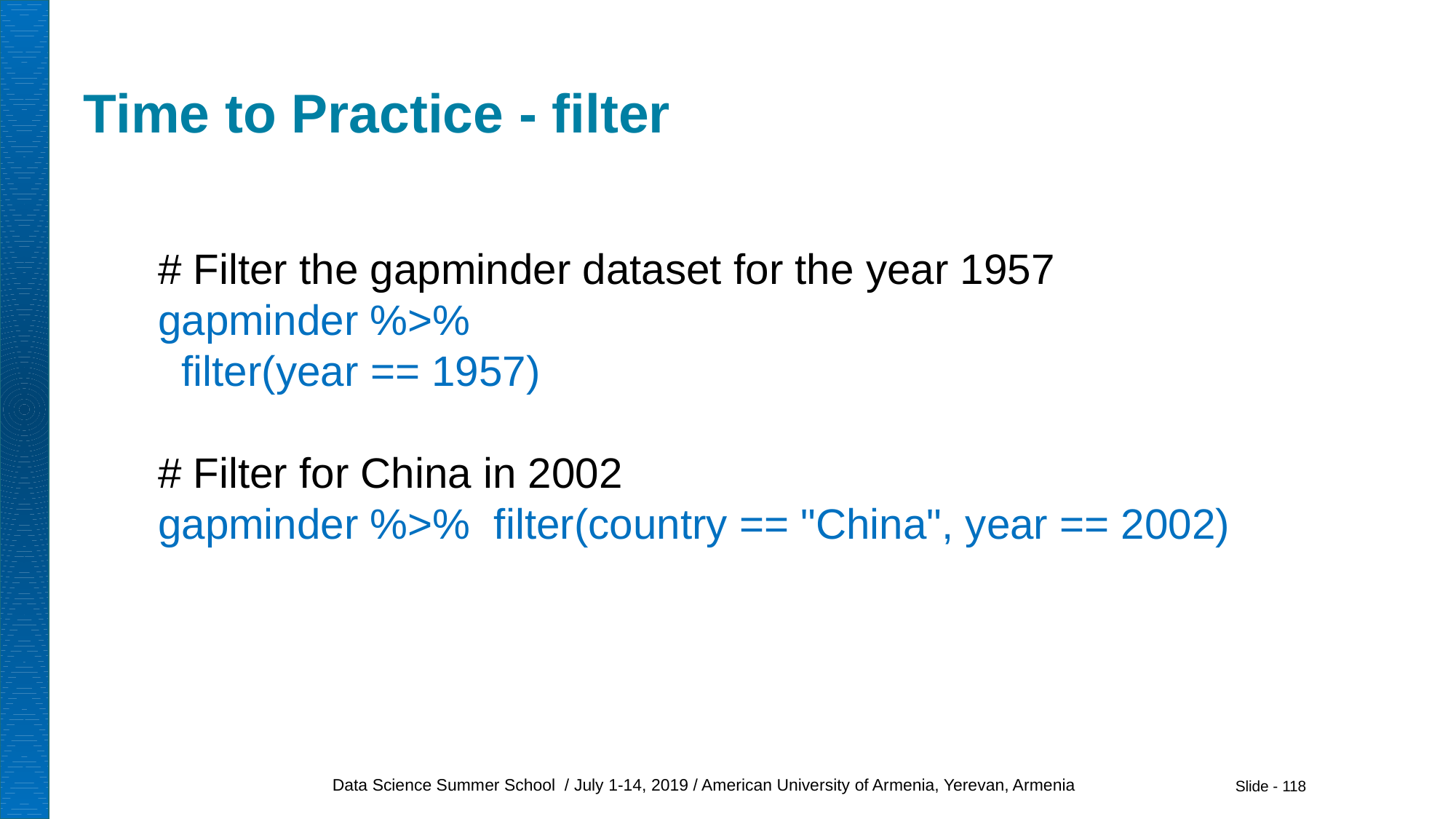

# Time to Practice - filter
# Filter the gapminder dataset for the year 1957
gapminder %>%
  filter(year == 1957)

# Filter for China in 2002
gapminder %>%  filter(country == "China", year == 2002)